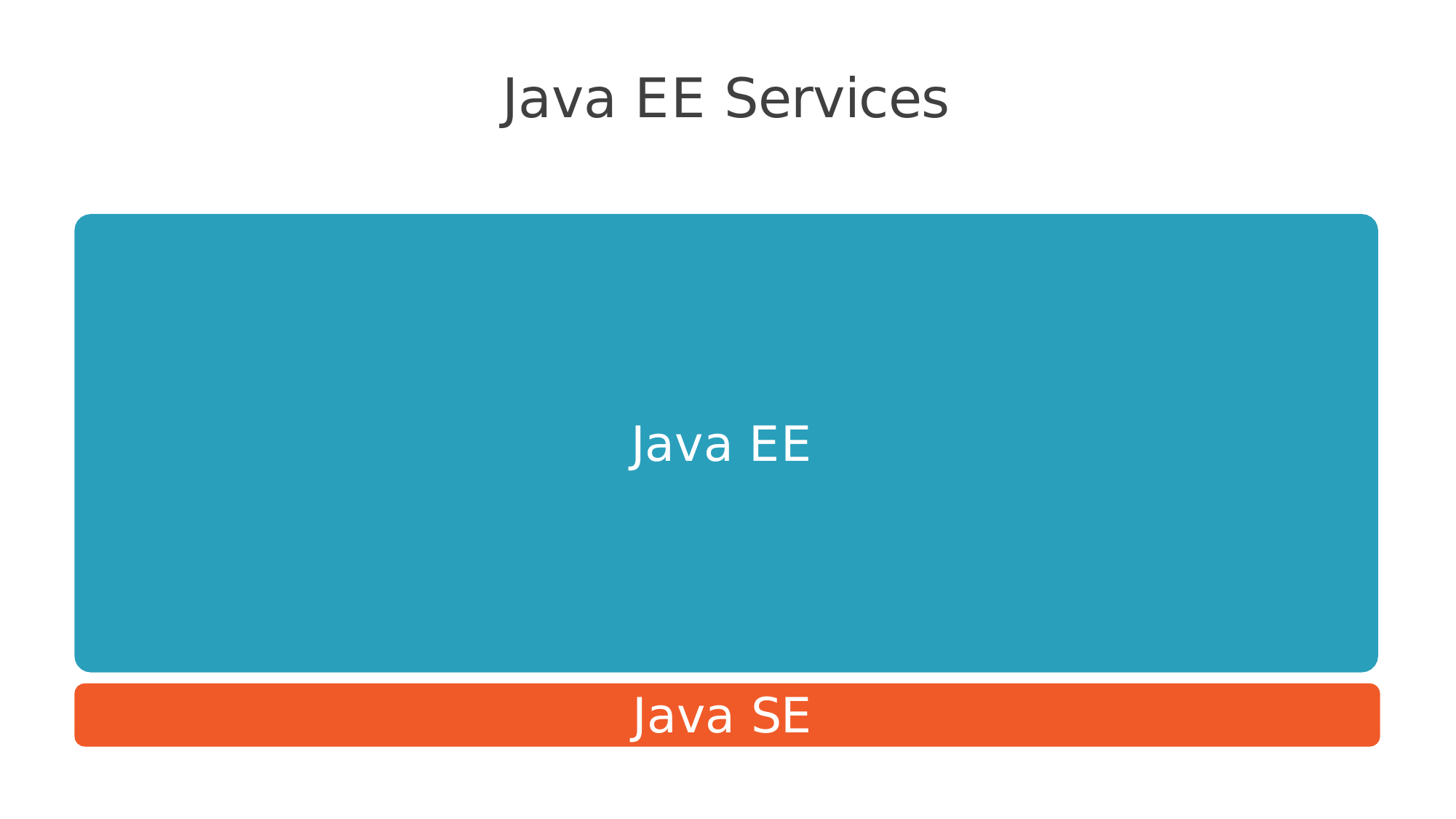

# Java EE Services

Java EE
Java SE